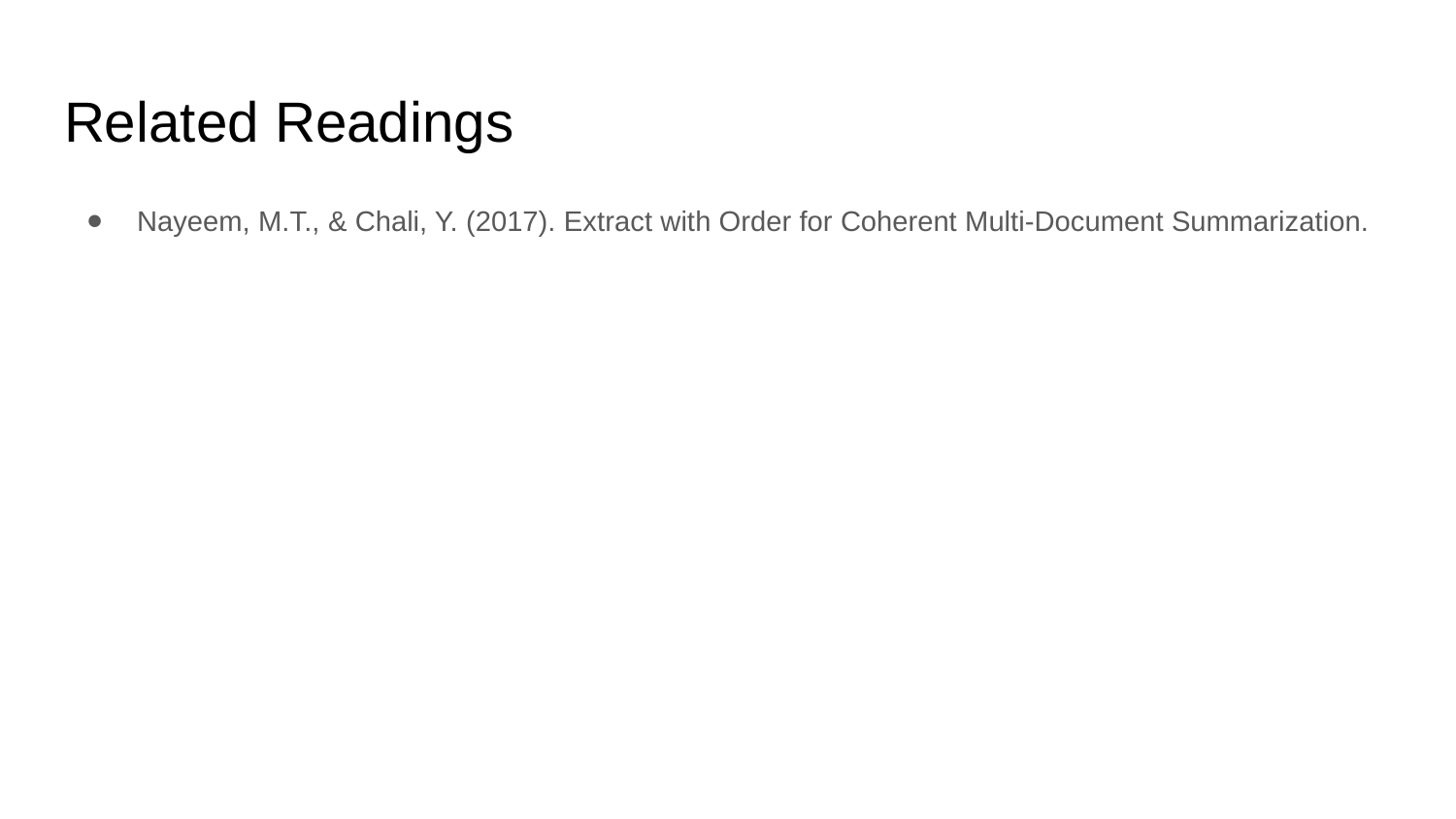

# Related Readings
Nayeem, M.T., & Chali, Y. (2017). Extract with Order for Coherent Multi-Document Summarization.